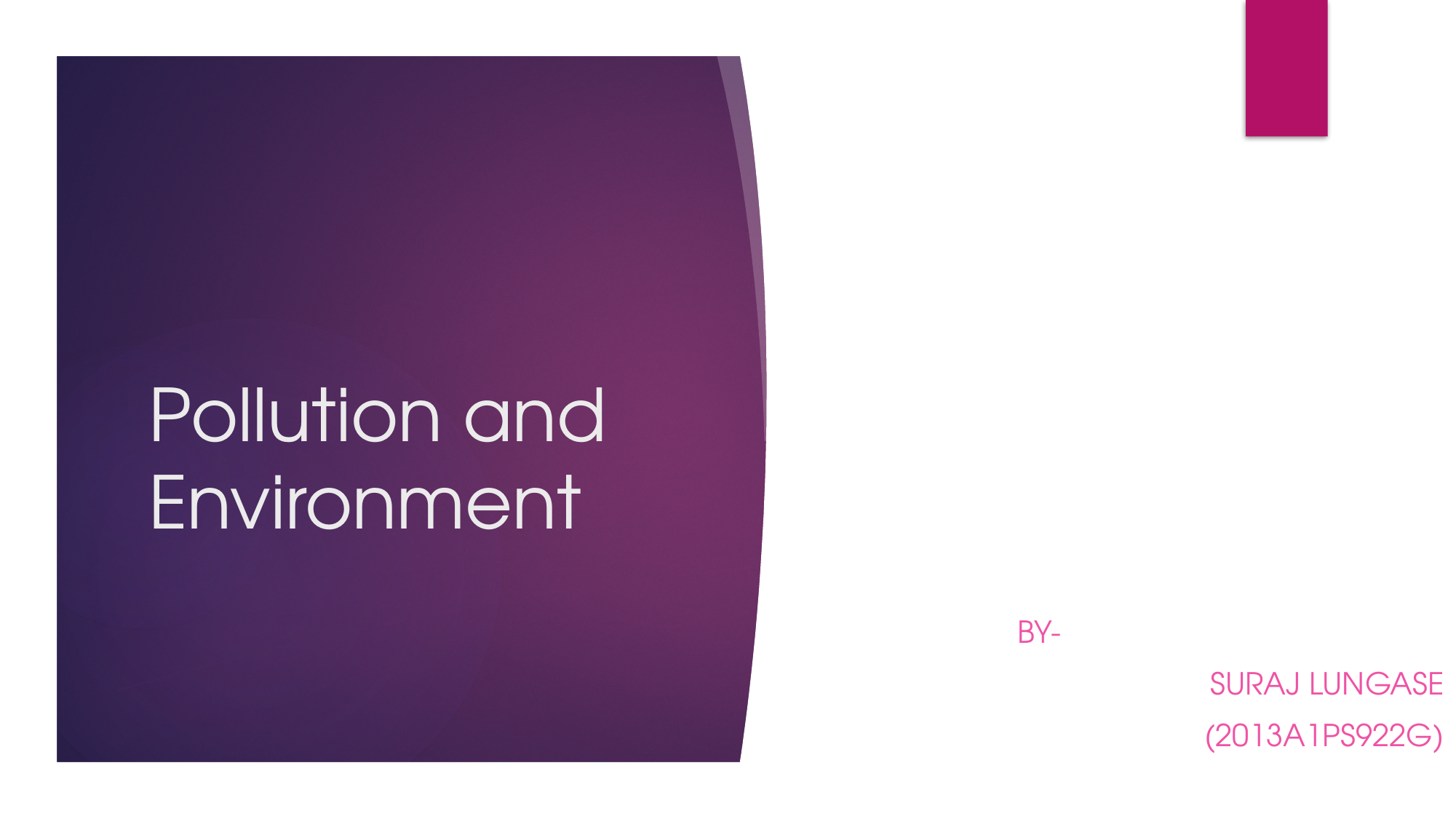

# Pollution and Environment
By-
Suraj lungase
(2013a1ps922g)